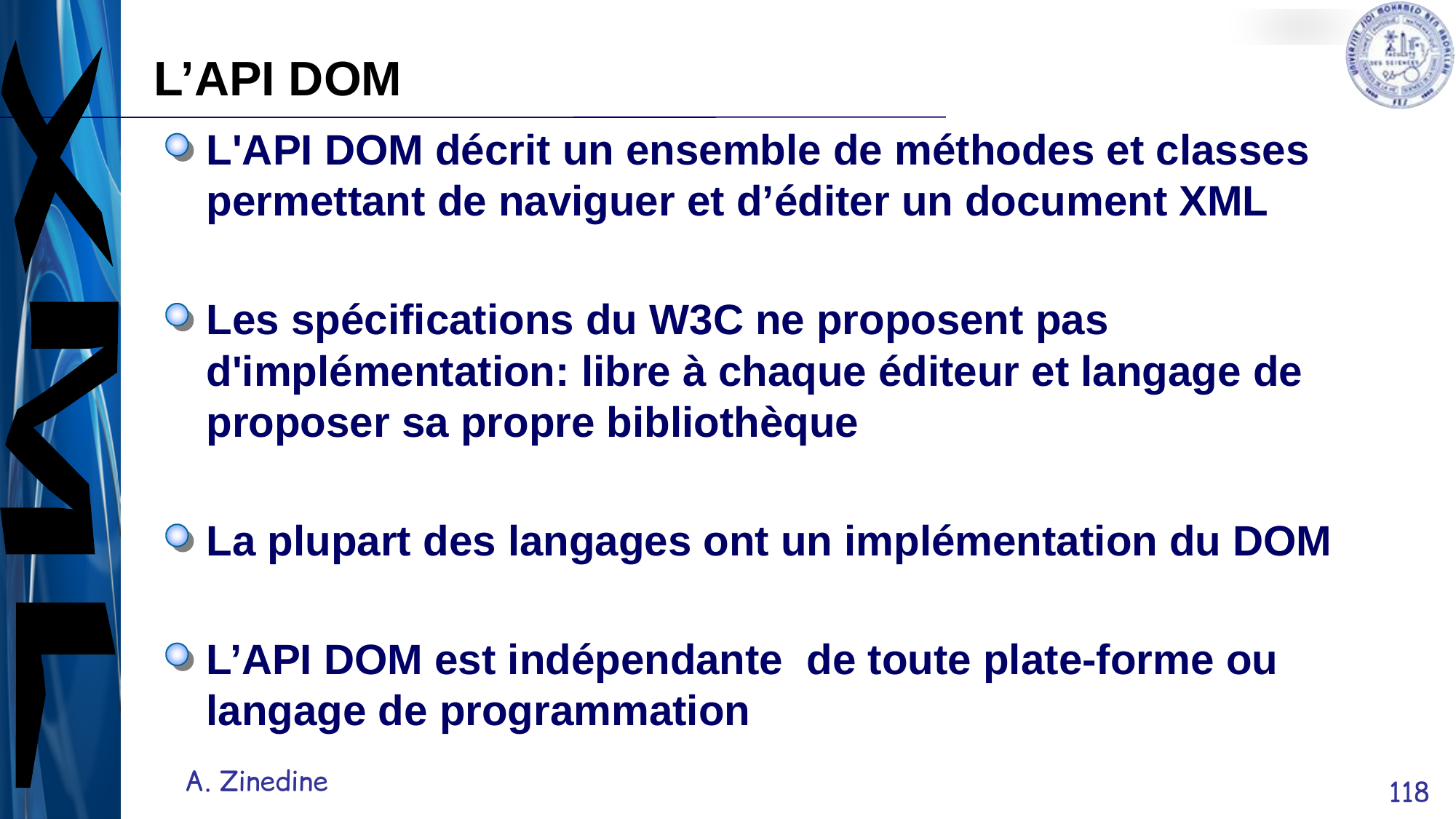

# L’API DOM
L'API DOM décrit un ensemble de méthodes et classes  permettant de naviguer et d’éditer un document XML

Les spécifications du W3C ne proposent pas d'implémentation: libre à chaque éditeur et langage de proposer sa propre bibliothèque

La plupart des langages ont un implémentation du DOM

L’API DOM est indépendante  de toute plate-forme ou langage de programmation